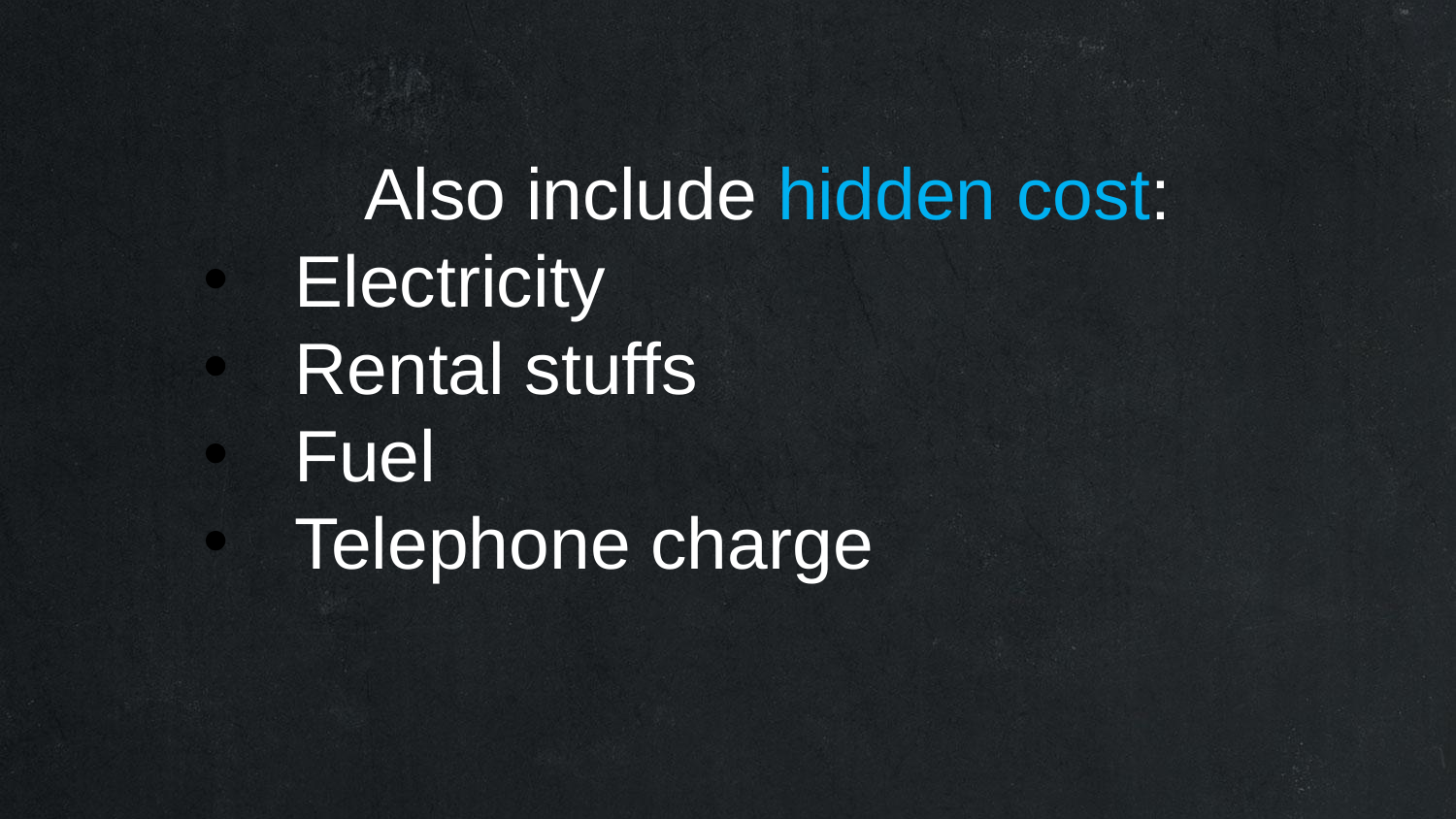

Also include hidden cost:
Electricity
Rental stuffs
Fuel
Telephone charge